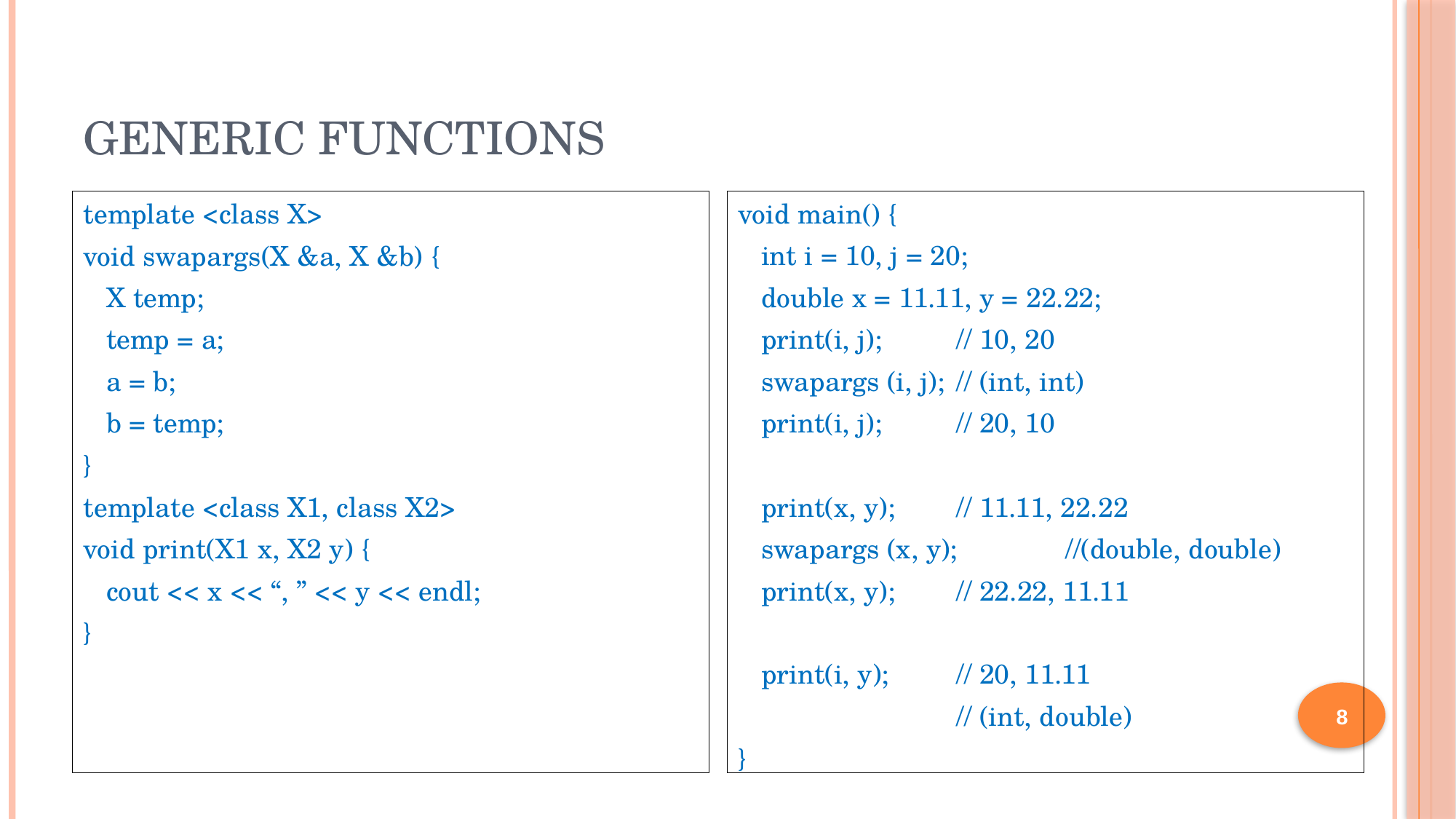

# Generic Functions
template <class X>
void swapargs(X &a, X &b) {
   X temp;
   temp = a;
   a = b;
   b = temp;
}
template <class X1, class X2>
void print(X1 x, X2 y) {
   cout << x << “, ” << y << endl;
}
void main() {
   int i = 10, j = 20;
   double x = 11.11, y = 22.22;
   print(i, j); 	// 10, 20
   swapargs (i, j); 	// (int, int)
   print(i, j); 	// 20, 10

   print(x, y); 	// 11.11, 22.22
   swapargs (x, y); 	//(double, double)
   print(x, y); 	// 22.22, 11.11

   print(i, y); 	// 20, 11.11
		// (int, double)
}
8